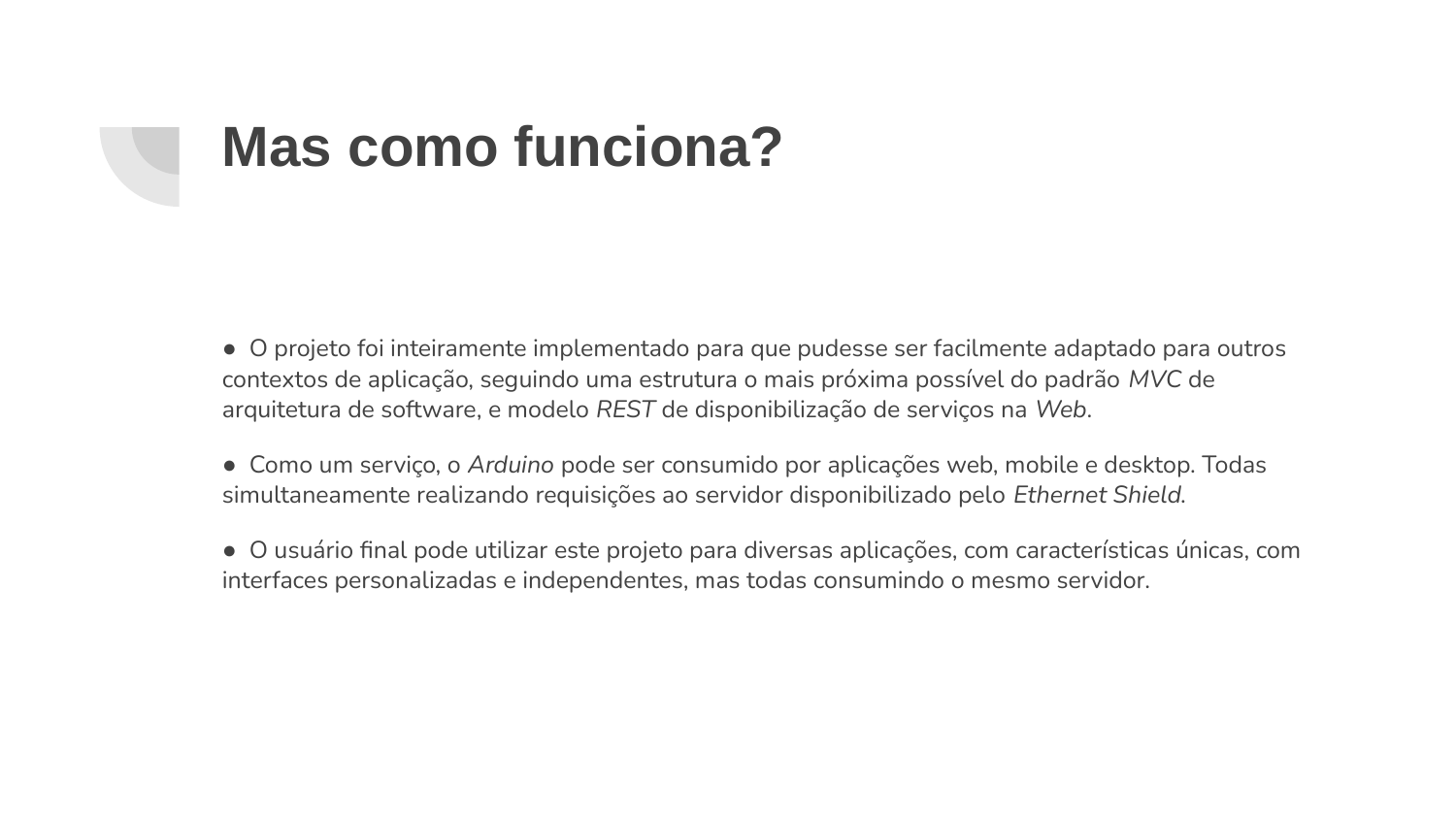

# Mas como funciona?
●  O projeto foi inteiramente implementado para que pudesse ser facilmente adaptado para outros contextos de aplicação, seguindo uma estrutura o mais próxima possível do padrão MVC de arquitetura de software, e modelo REST de disponibilização de serviços na Web.
●  Como um serviço, o Arduino pode ser consumido por aplicações web, mobile e desktop. Todas simultaneamente realizando requisições ao servidor disponibilizado pelo Ethernet Shield.
●  O usuário final pode utilizar este projeto para diversas aplicações, com características únicas, com interfaces personalizadas e independentes, mas todas consumindo o mesmo servidor.